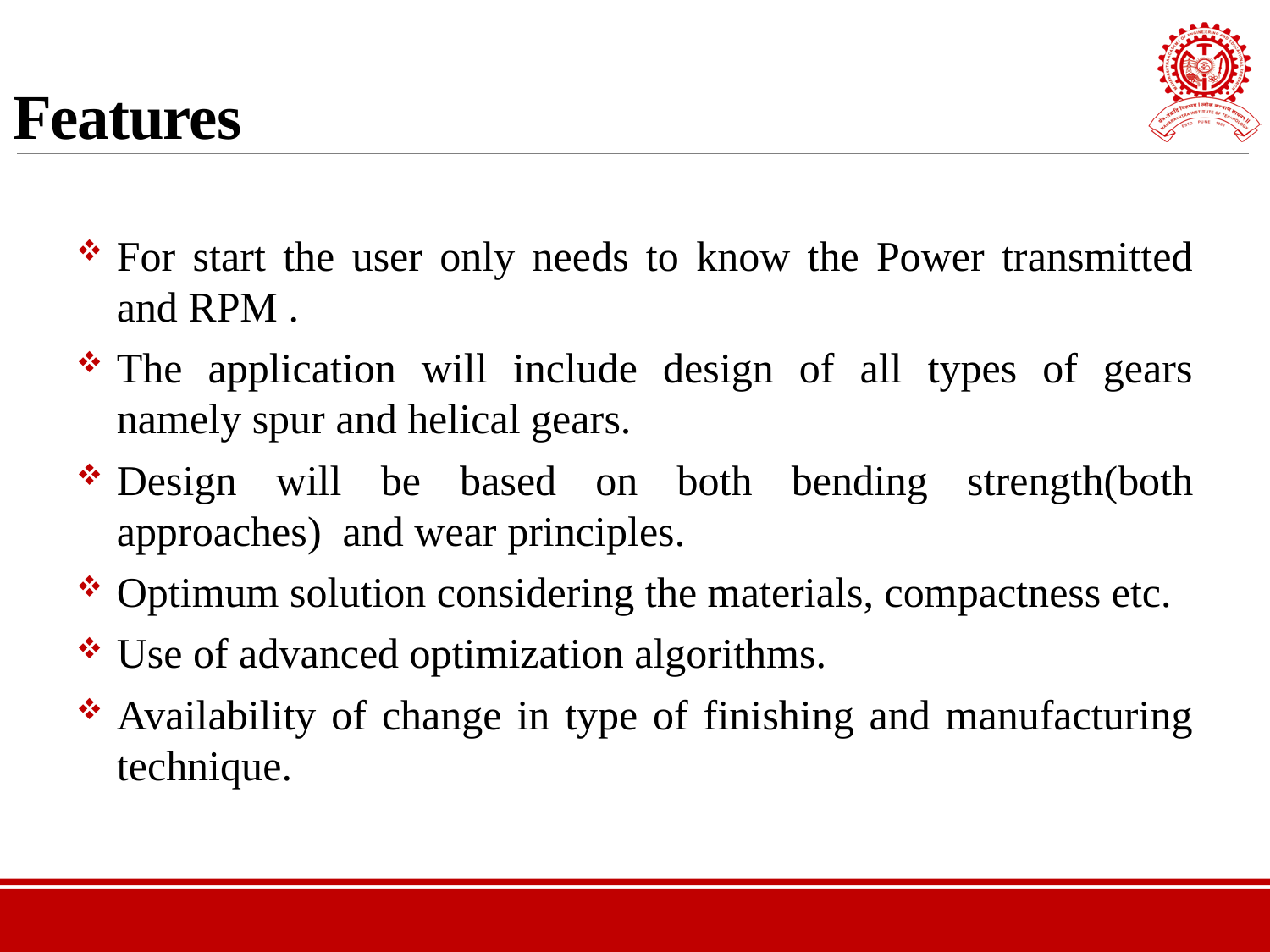

# Features
For start the user only needs to know the Power transmitted and RPM .
The application will include design of all types of gears namely spur and helical gears.
Design will be based on both bending strength(both approaches)  and wear principles.
Optimum solution considering the materials, compactness etc.
Use of advanced optimization algorithms.
Availability of change in type of finishing and manufacturing technique.